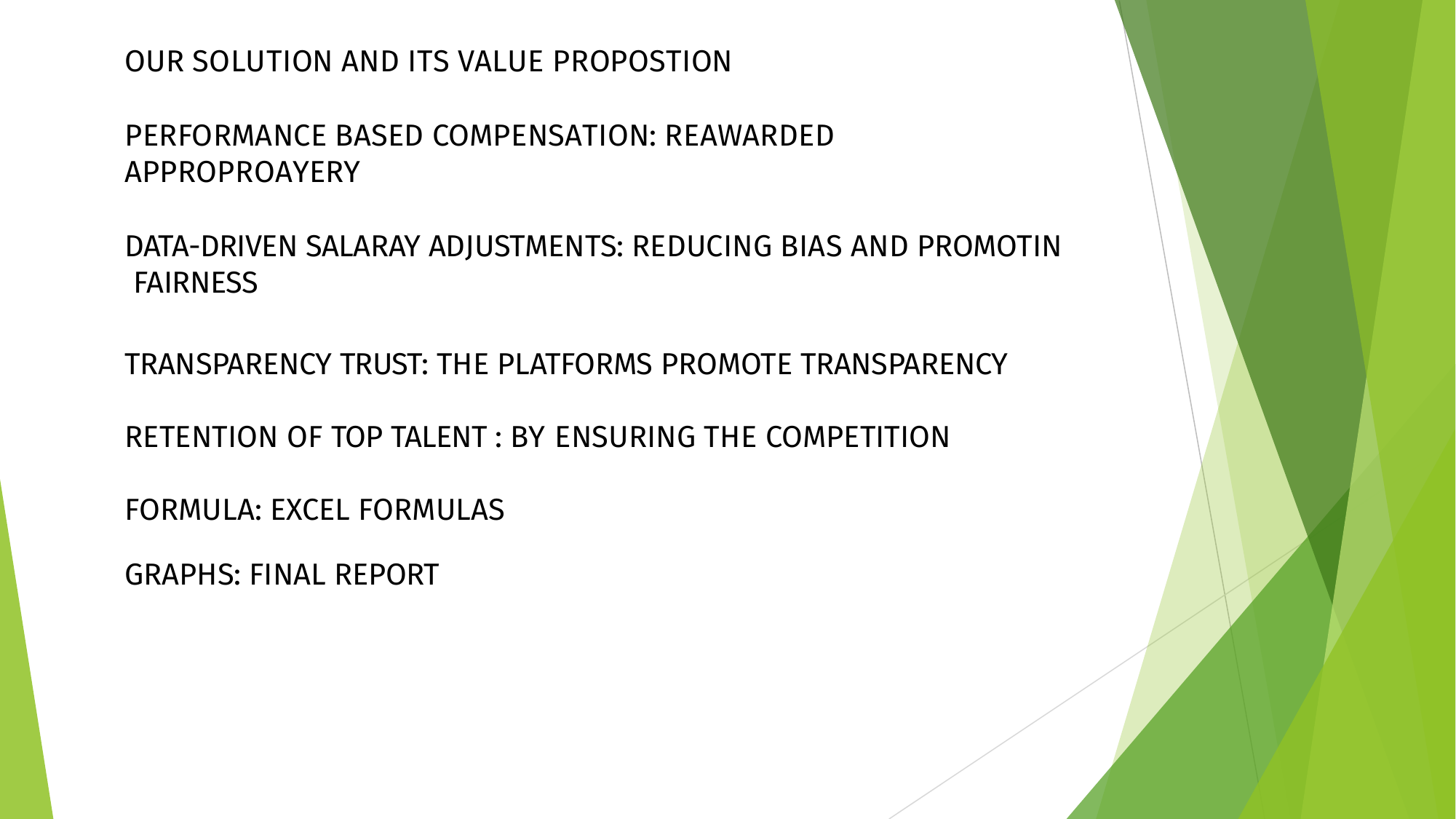

OUR SOLUTION AND ITS VALUE PROPOSTION

PERFORMANCE BASED COMPENSATION: REAWARDED APPROPROAYERY

DATA-DRIVEN SALARAY ADJUSTMENTS: REDUCING BIAS AND PROMOTIN
FAIRNESS
TRANSPARENCY TRUST: THE PLATFORMS PROMOTE TRANSPARENCY  RETENTION OF TOP TALENT : BY ENSURING THE COMPETITION  FORMULA: EXCEL FORMULAS
GRAPHS: FINAL REPORT